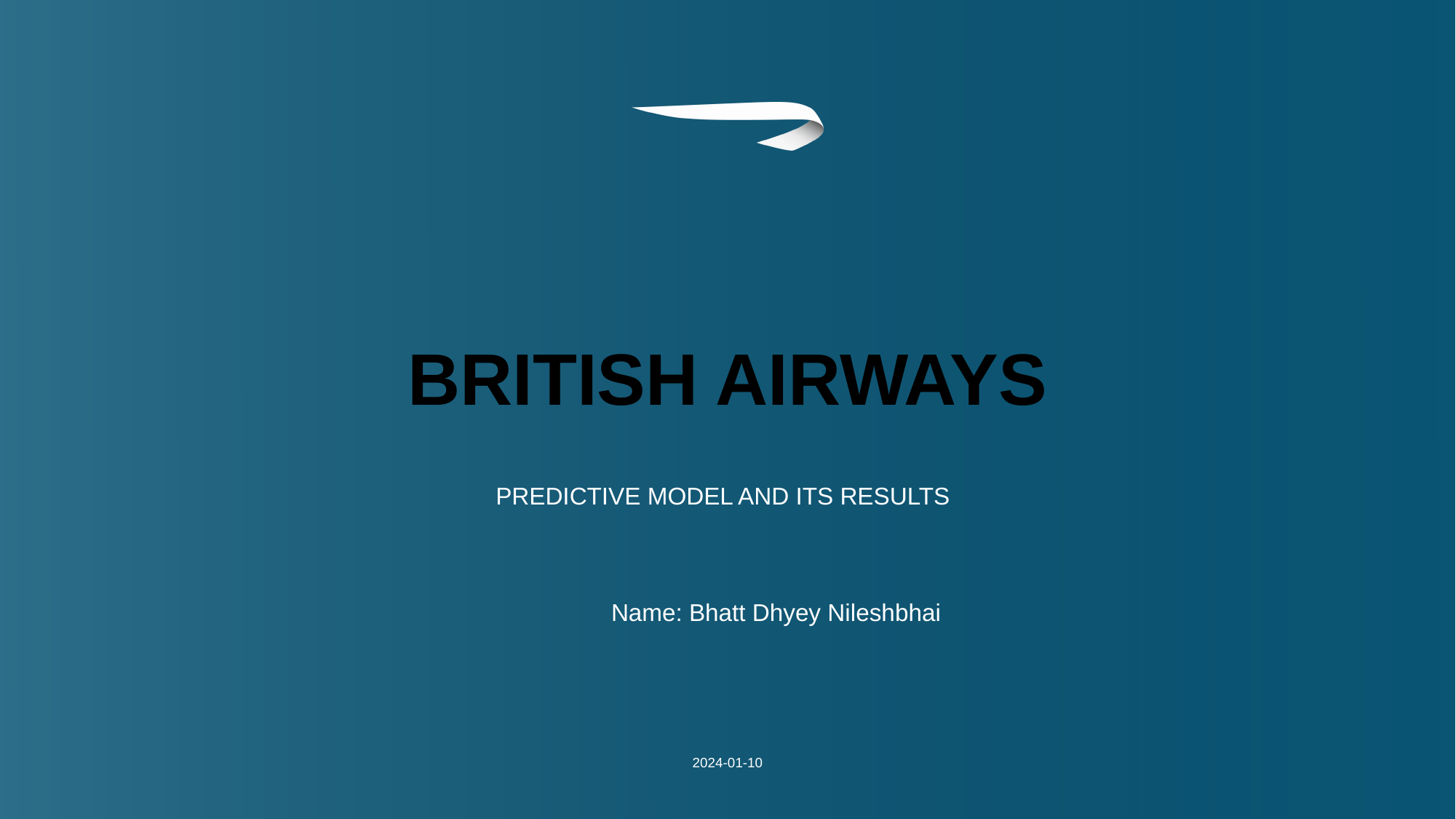

# BRITISH AIRWAYS
PREDICTIVE MODEL AND ITS RESULTS
Name: Bhatt Dhyey Nileshbhai
2024-01-10